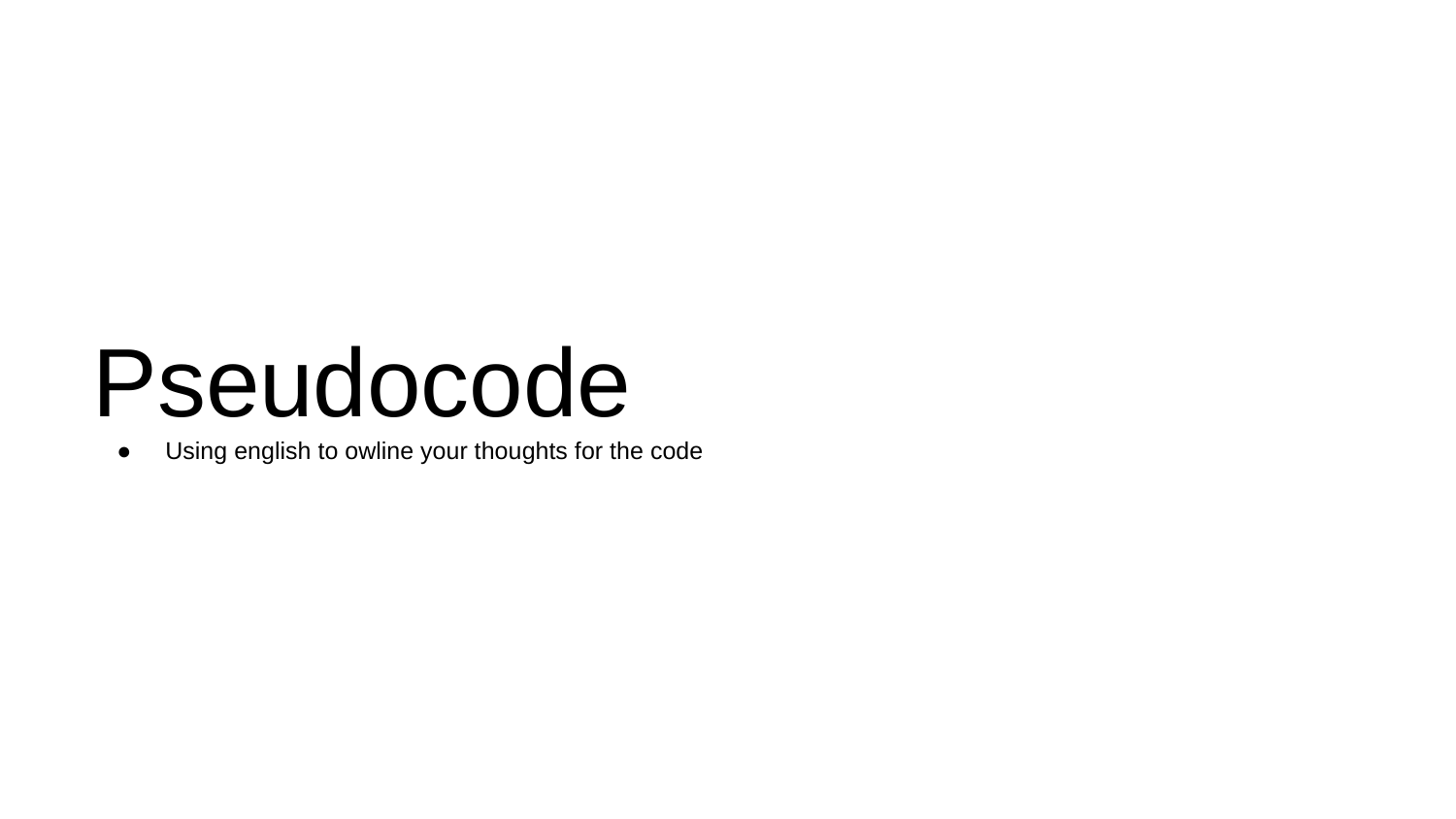

# Pseudocode
Using english to owline your thoughts for the code